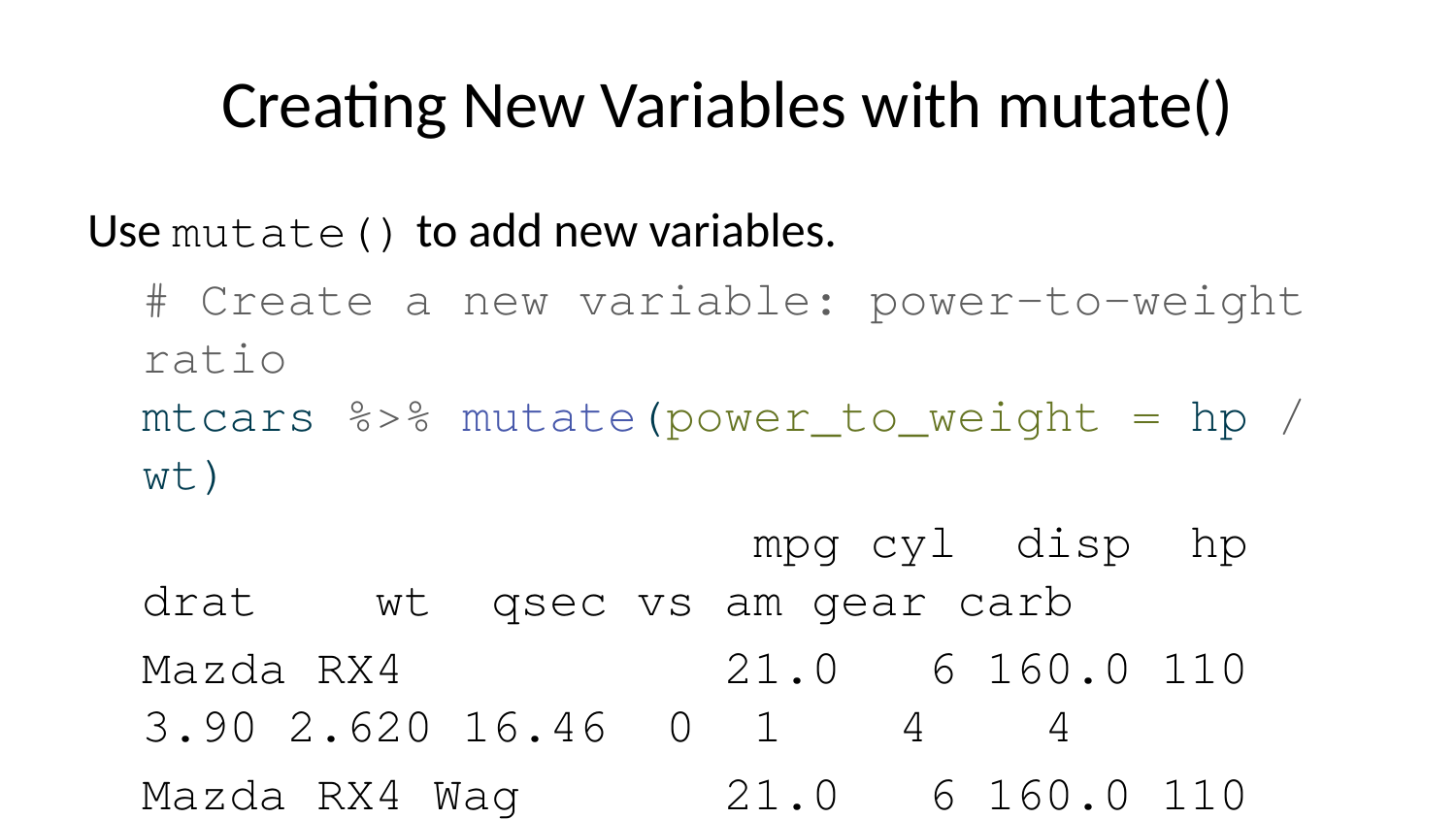

# Creating New Variables with mutate()
Use mutate() to add new variables.
# Create a new variable: power-to-weight ratio mtcars %>% mutate(power_to_weight = hp / wt)
                     mpg cyl  disp  hp drat    wt  qsec vs am gear carb
Mazda RX4           21.0   6 160.0 110 3.90 2.620 16.46  0  1    4    4
Mazda RX4 Wag       21.0   6 160.0 110 3.90 2.875 17.02  0  1    4    4
Datsun 710          22.8   4 108.0  93 3.85 2.320 18.61  1  1    4    1
Hornet 4 Drive      21.4   6 258.0 110 3.08 3.215 19.44  1  0    3    1
Hornet Sportabout   18.7   8 360.0 175 3.15 3.440 17.02  0  0    3    2
Valiant             18.1   6 225.0 105 2.76 3.460 20.22  1  0    3    1
Duster 360          14.3   8 360.0 245 3.21 3.570 15.84  0  0    3    4
Merc 240D           24.4   4 146.7  62 3.69 3.190 20.00  1  0    4    2
Merc 230            22.8   4 140.8  95 3.92 3.150 22.90  1  0    4    2
Merc 280            19.2   6 167.6 123 3.92 3.440 18.30  1  0    4    4
Merc 280C           17.8   6 167.6 123 3.92 3.440 18.90  1  0    4    4
Merc 450SE          16.4   8 275.8 180 3.07 4.070 17.40  0  0    3    3
Merc 450SL          17.3   8 275.8 180 3.07 3.730 17.60  0  0    3    3
Merc 450SLC         15.2   8 275.8 180 3.07 3.780 18.00  0  0    3    3
Cadillac Fleetwood  10.4   8 472.0 205 2.93 5.250 17.98  0  0    3    4
Lincoln Continental 10.4   8 460.0 215 3.00 5.424 17.82  0  0    3    4
Chrysler Imperial   14.7   8 440.0 230 3.23 5.345 17.42  0  0    3    4
Fiat 128            32.4   4  78.7  66 4.08 2.200 19.47  1  1    4    1
Honda Civic         30.4   4  75.7  52 4.93 1.615 18.52  1  1    4    2
Toyota Corolla      33.9   4  71.1  65 4.22 1.835 19.90  1  1    4    1
Toyota Corona       21.5   4 120.1  97 3.70 2.465 20.01  1  0    3    1
Dodge Challenger    15.5   8 318.0 150 2.76 3.520 16.87  0  0    3    2
AMC Javelin         15.2   8 304.0 150 3.15 3.435 17.30  0  0    3    2
Camaro Z28          13.3   8 350.0 245 3.73 3.840 15.41  0  0    3    4
Pontiac Firebird    19.2   8 400.0 175 3.08 3.845 17.05  0  0    3    2
Fiat X1-9           27.3   4  79.0  66 4.08 1.935 18.90  1  1    4    1
Porsche 914-2       26.0   4 120.3  91 4.43 2.140 16.70  0  1    5    2
Lotus Europa        30.4   4  95.1 113 3.77 1.513 16.90  1  1    5    2
Ford Pantera L      15.8   8 351.0 264 4.22 3.170 14.50  0  1    5    4
Ferrari Dino        19.7   6 145.0 175 3.62 2.770 15.50  0  1    5    6
Maserati Bora       15.0   8 301.0 335 3.54 3.570 14.60  0  1    5    8
Volvo 142E          21.4   4 121.0 109 4.11 2.780 18.60  1  1    4    2
                    power_to_weight
Mazda RX4                  41.98473
Mazda RX4 Wag              38.26087
Datsun 710                 40.08621
Hornet 4 Drive             34.21462
Hornet Sportabout          50.87209
Valiant                    30.34682
Duster 360                 68.62745
Merc 240D                  19.43574
Merc 230                   30.15873
Merc 280                   35.75581
Merc 280C                  35.75581
Merc 450SE                 44.22604
Merc 450SL                 48.25737
Merc 450SLC                47.61905
Cadillac Fleetwood         39.04762
Lincoln Continental        39.63864
Chrysler Imperial          43.03087
Fiat 128                   30.00000
Honda Civic                32.19814
Toyota Corolla             35.42234
Toyota Corona              39.35091
Dodge Challenger           42.61364
AMC Javelin                43.66812
Camaro Z28                 63.80208
Pontiac Firebird           45.51365
Fiat X1-9                  34.10853
Porsche 914-2              42.52336
Lotus Europa               74.68605
Ford Pantera L             83.28076
Ferrari Dino               63.17690
Maserati Bora              93.83754
Volvo 142E                 39.20863